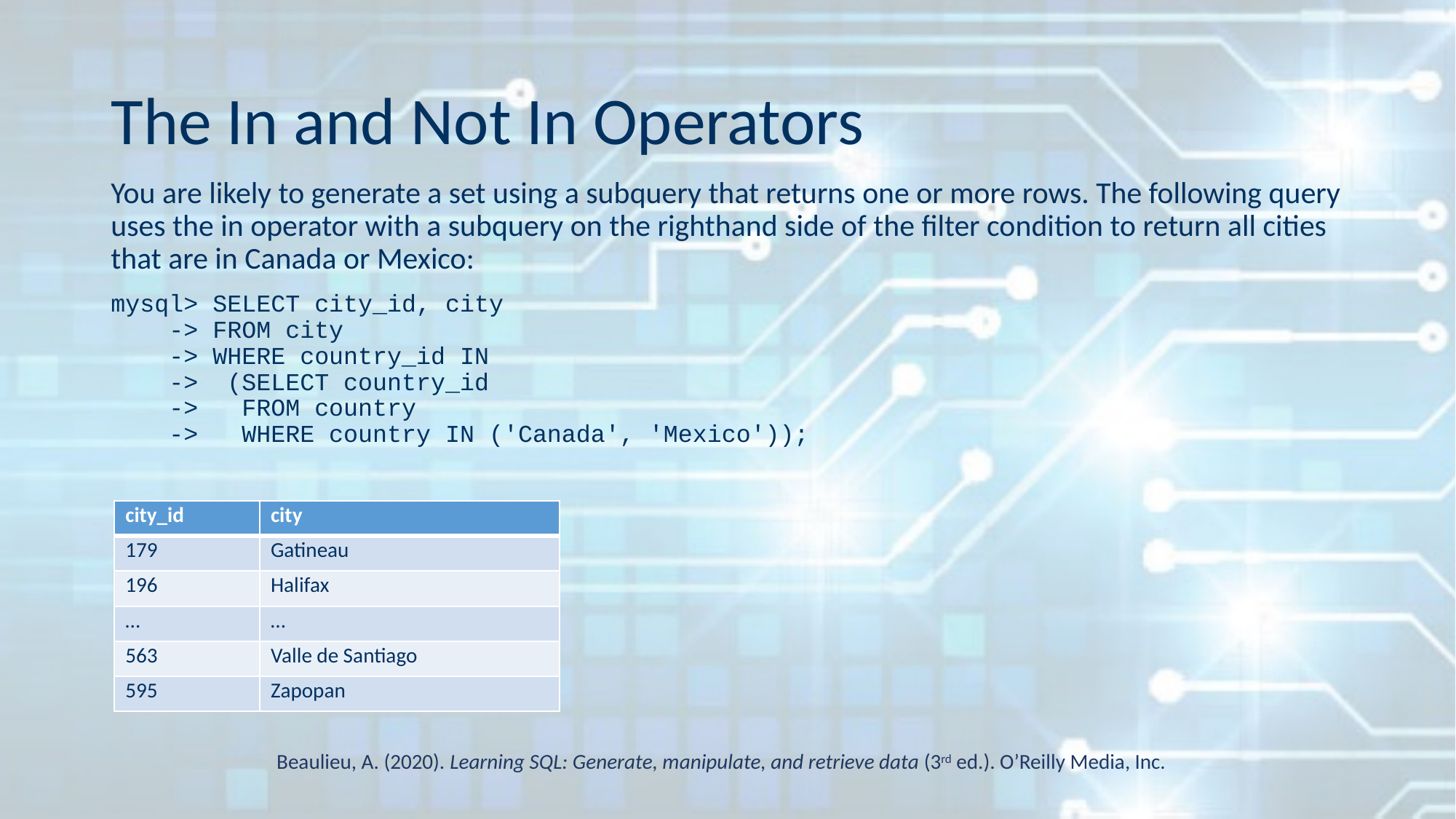

# The In and Not In Operators
You are likely to generate a set using a subquery that returns one or more rows. The following query uses the in operator with a subquery on the righthand side of the filter condition to return all cities that are in Canada or Mexico:
mysql> SELECT city_id, city
    -> FROM city
    -> WHERE country_id IN
    ->  (SELECT country_id
    ->   FROM country
    ->   WHERE country IN ('Canada', 'Mexico'));

| city\_id | city |
| --- | --- |
| 179 | Gatineau |
| 196 | Halifax |
| … | … |
| 563 | Valle de Santiago |
| 595 | Zapopan |